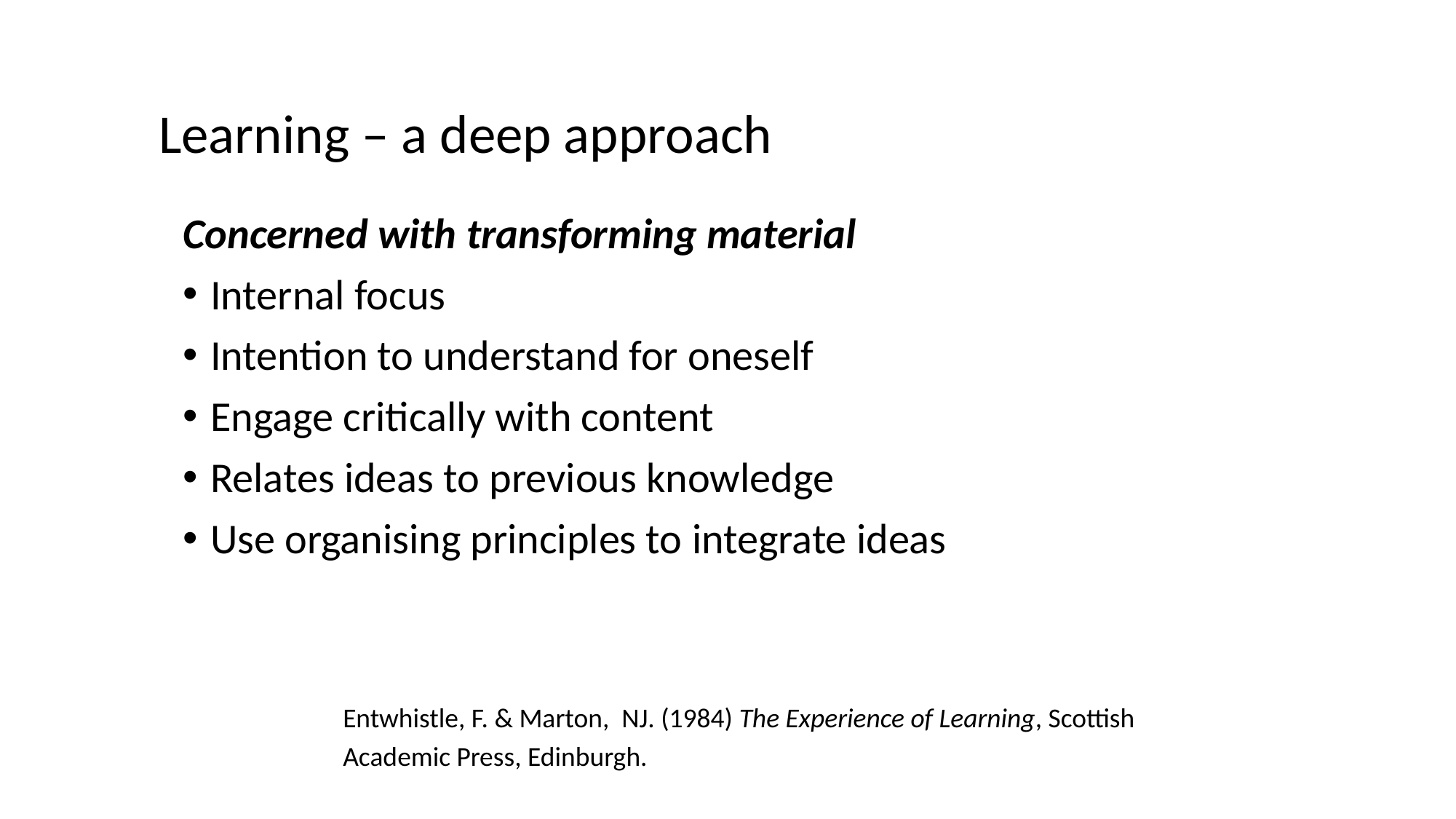

# Learning – a deep approach
Concerned with transforming material
Internal focus
Intention to understand for oneself
Engage critically with content
Relates ideas to previous knowledge
Use organising principles to integrate ideas

Entwhistle, F. & Marton,  NJ. (1984) The Experience of Learning, Scottish
Academic Press, Edinburgh.